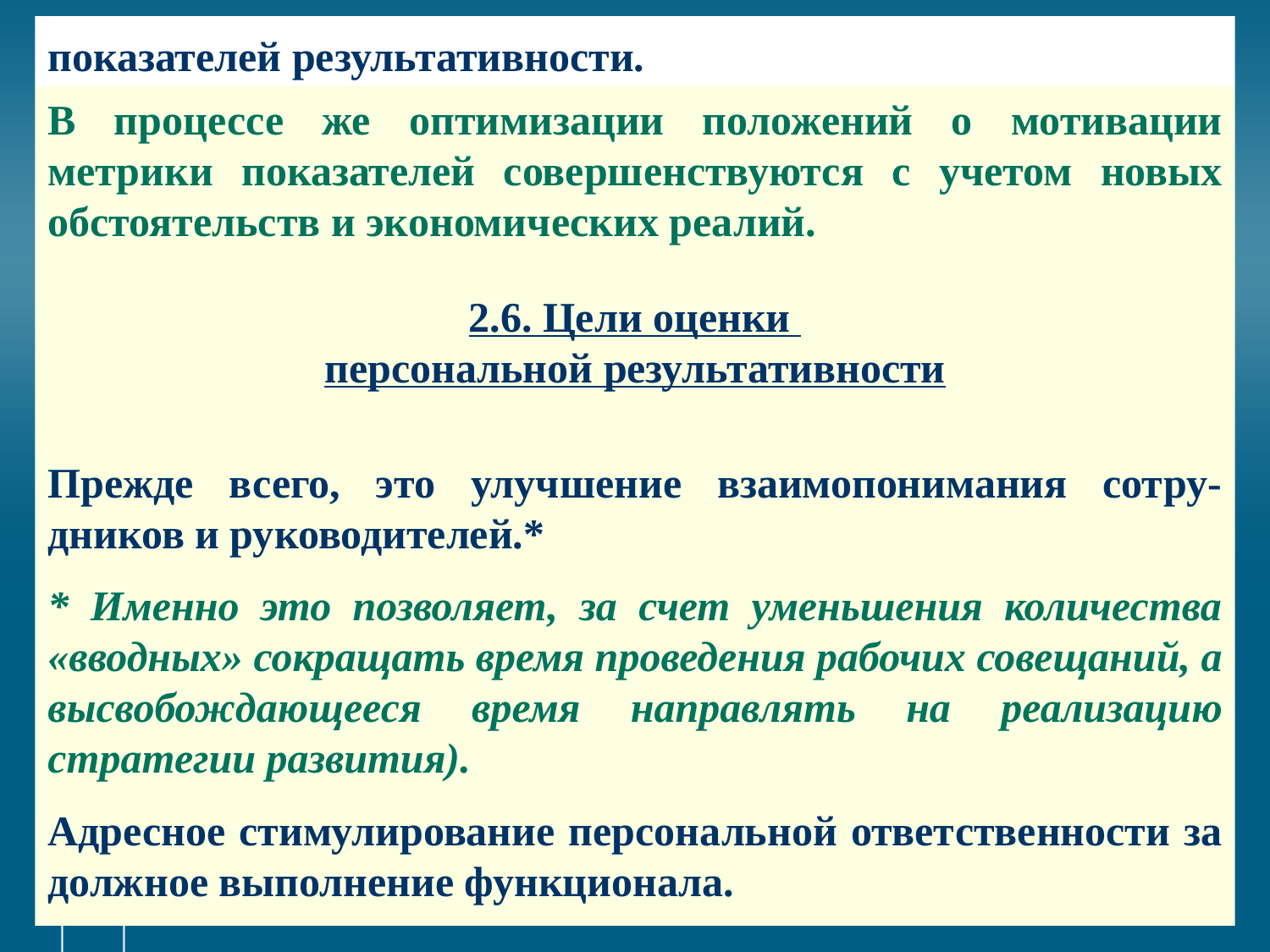

# показателей результативности.
В процессе же оптимизации положений о мотивации метрики показателей совершенствуются с учетом новых обстоятельств и экономических реалий.

2.6. Цели оценки
персональной результативности

Прежде всего, это улучшение взаимопонимания сотру-дников и руководителей.*
* Именно это позволяет, за счет уменьшения количества «вводных» сокращать время проведения рабочих совещаний, а высвобождающееся время направлять на реализацию стратегии развития).
Адресное стимулирование персональной ответственности за должное выполнение функционала.